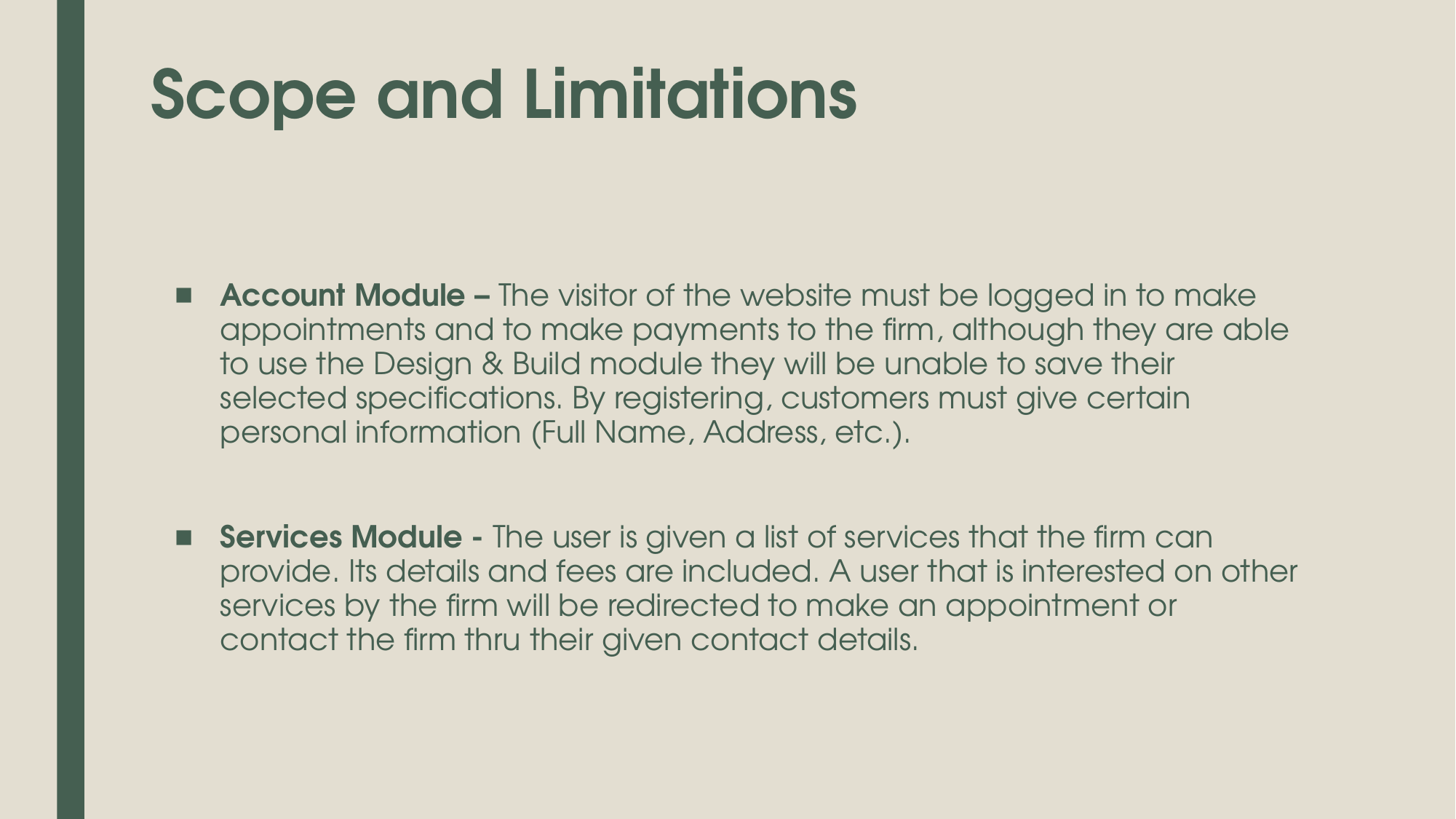

# Scope and Limitations
Account Module – The visitor of the website must be logged in to make appointments and to make payments to the firm, although they are able to use the Design & Build module they will be unable to save their selected specifications. By registering, customers must give certain personal information (Full Name, Address, etc.).

Services Module - The user is given a list of services that the firm can provide. Its details and fees are included. A user that is interested on other services by the firm will be redirected to make an appointment or contact the firm thru their given contact details.